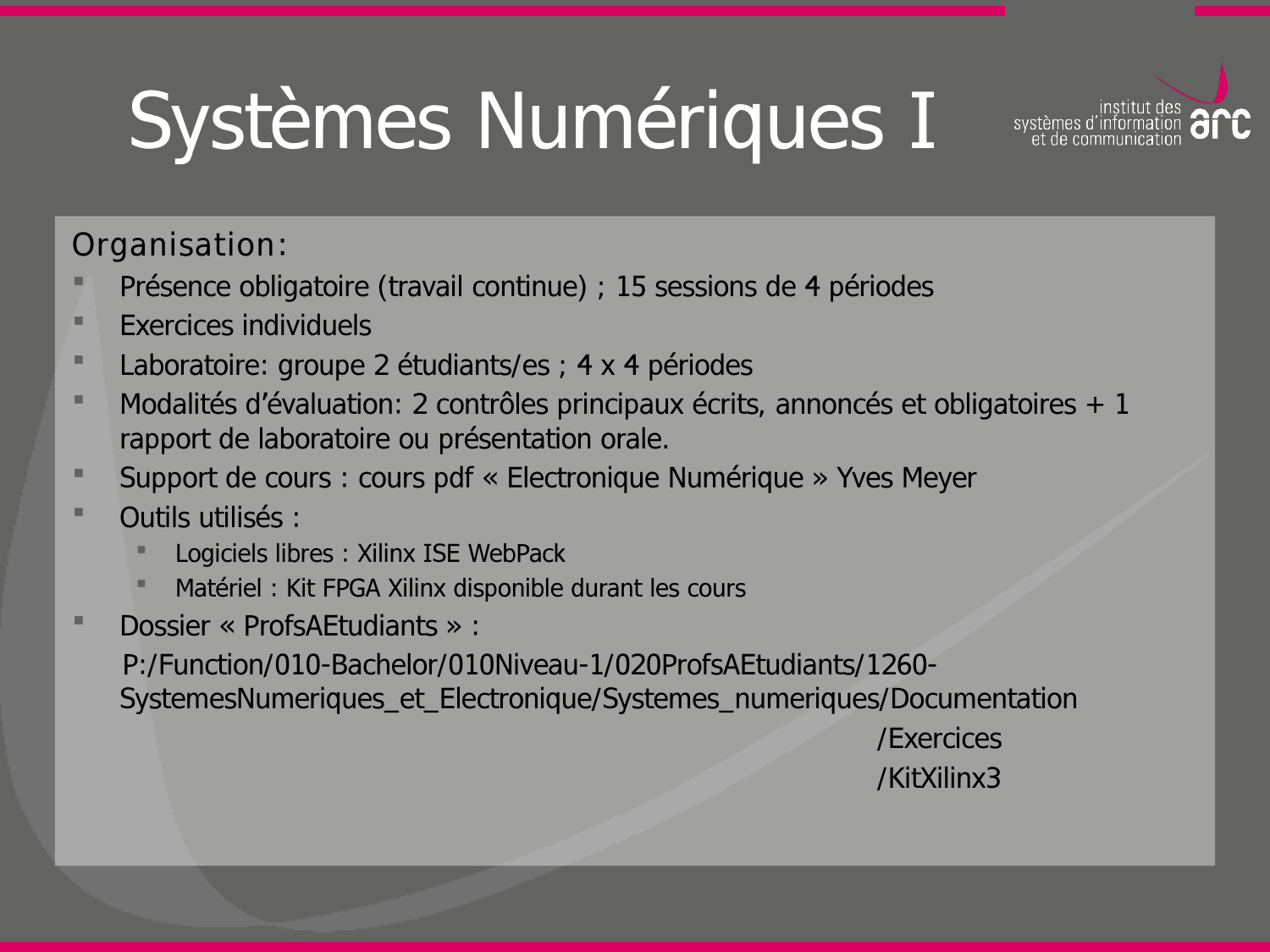

# Systèmes Numériques I
Organisation:
Présence obligatoire (travail continue) ; 15 sessions de 4 périodes
Exercices individuels
Laboratoire: groupe 2 étudiants/es ; 4 x 4 périodes
Modalités d’évaluation: 2 contrôles principaux écrits, annoncés et obligatoires + 1 rapport de laboratoire ou présentation orale.
Support de cours : cours pdf « Electronique Numérique » Yves Meyer
Outils utilisés :
Logiciels libres : Xilinx ISE WebPack
Matériel : Kit FPGA Xilinx disponible durant les cours
Dossier « ProfsAEtudiants » :
P:/Function/010-Bachelor/010Niveau-1/020ProfsAEtudiants/1260-SystemesNumeriques_et_Electronique/Systemes_numeriques/Documentation
                                                                                       /Exercices
                                                                                       /KitXilinx3